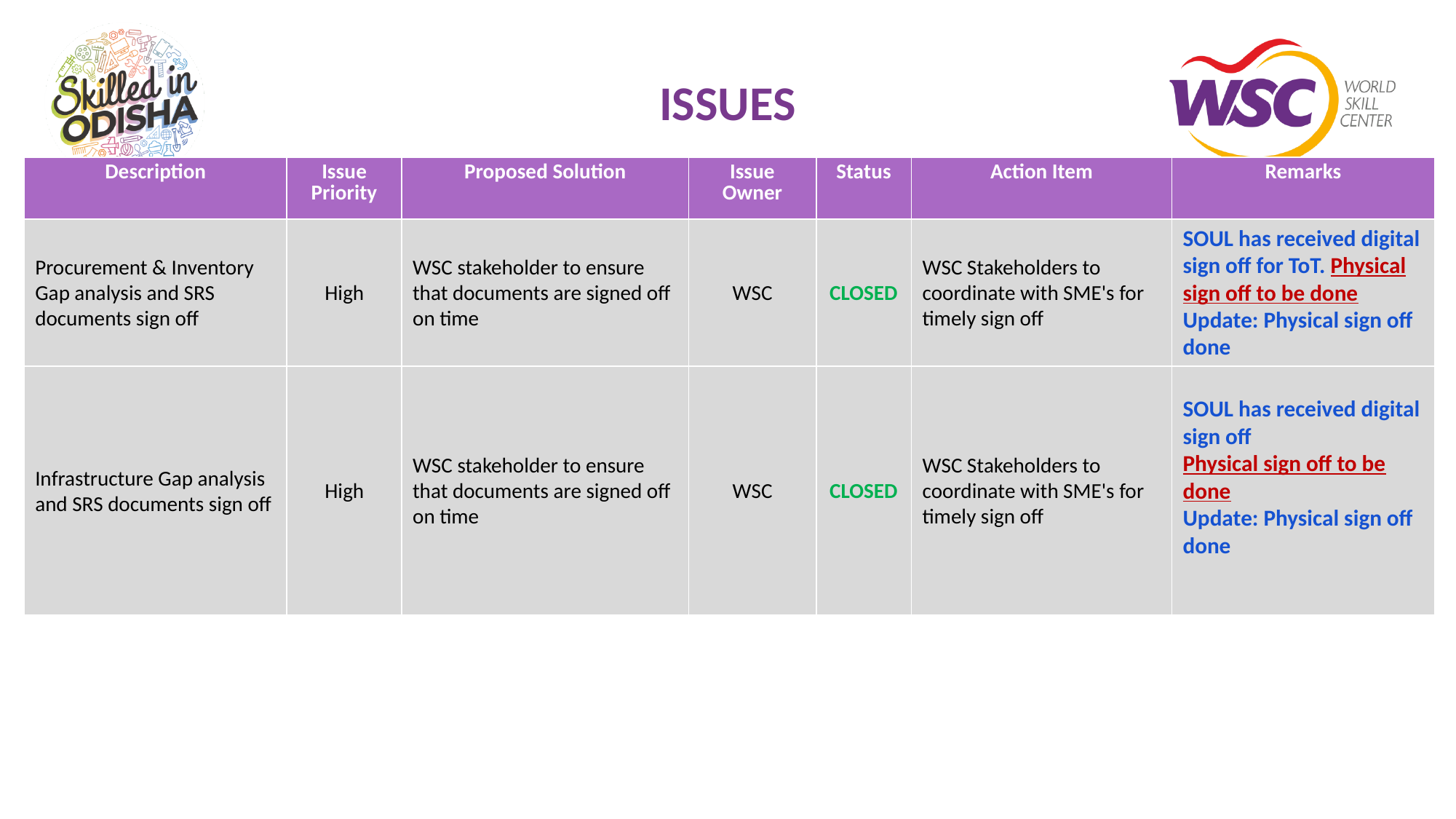

# ISSUES
| Description | Issue Priority | Proposed Solution | Issue Owner | Status | Action Item | Remarks |
| --- | --- | --- | --- | --- | --- | --- |
| Procurement & Inventory Gap analysis and SRS documents sign off | High | WSC stakeholder to ensure that documents are signed off on time | WSC | CLOSED | WSC Stakeholders to coordinate with SME's for timely sign off | SOUL has received digital sign off for ToT. Physical sign off to be done Update: Physical sign off done |
| Infrastructure Gap analysis and SRS documents sign off | High | WSC stakeholder to ensure that documents are signed off on time | WSC | CLOSED | WSC Stakeholders to coordinate with SME's for timely sign off | SOUL has received digital sign off Physical sign off to be done Update: Physical sign off done |
7